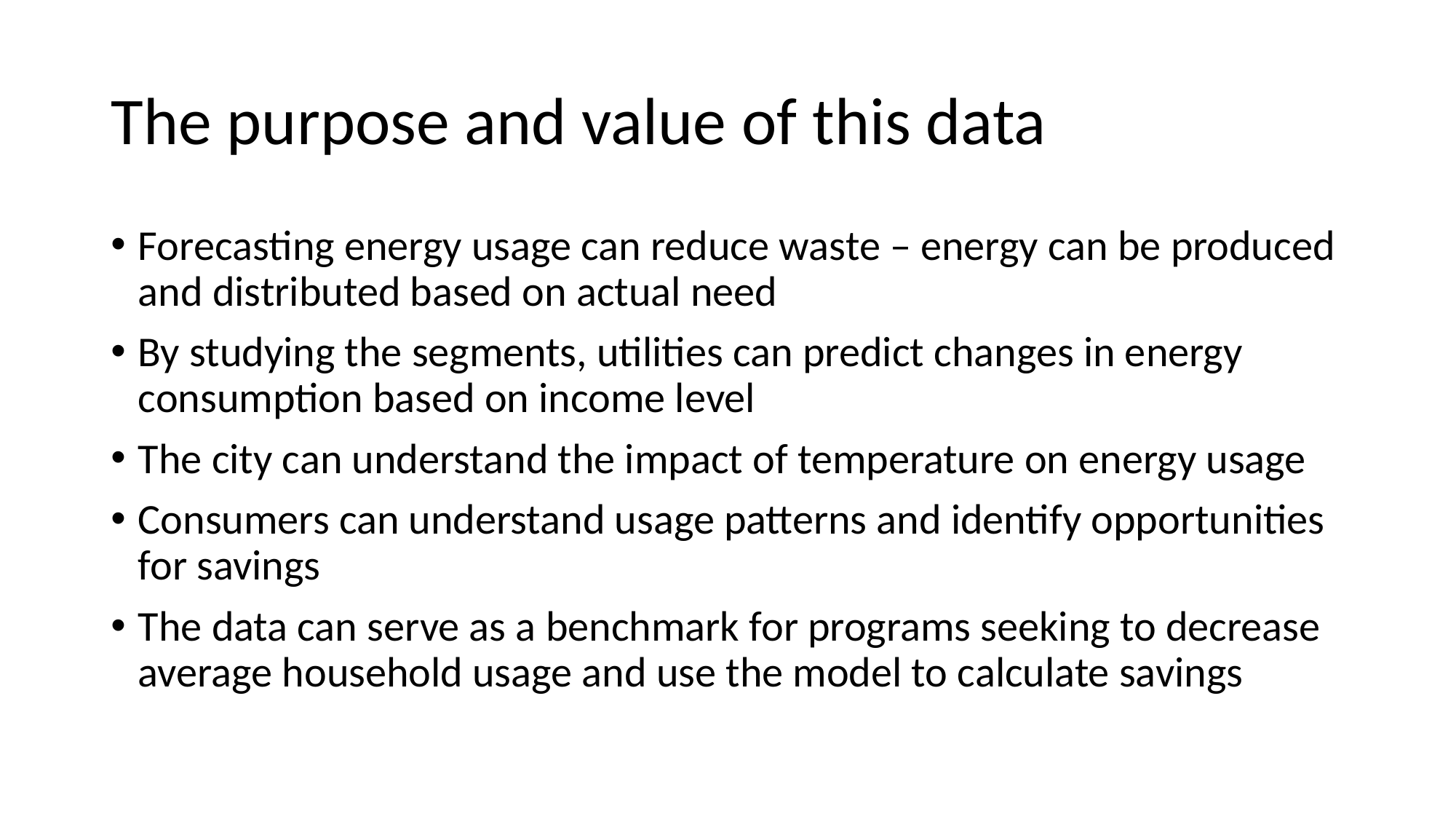

# The purpose and value of this data
Forecasting energy usage can reduce waste – energy can be produced and distributed based on actual need
By studying the segments, utilities can predict changes in energy consumption based on income level
The city can understand the impact of temperature on energy usage
Consumers can understand usage patterns and identify opportunities for savings
The data can serve as a benchmark for programs seeking to decrease average household usage and use the model to calculate savings